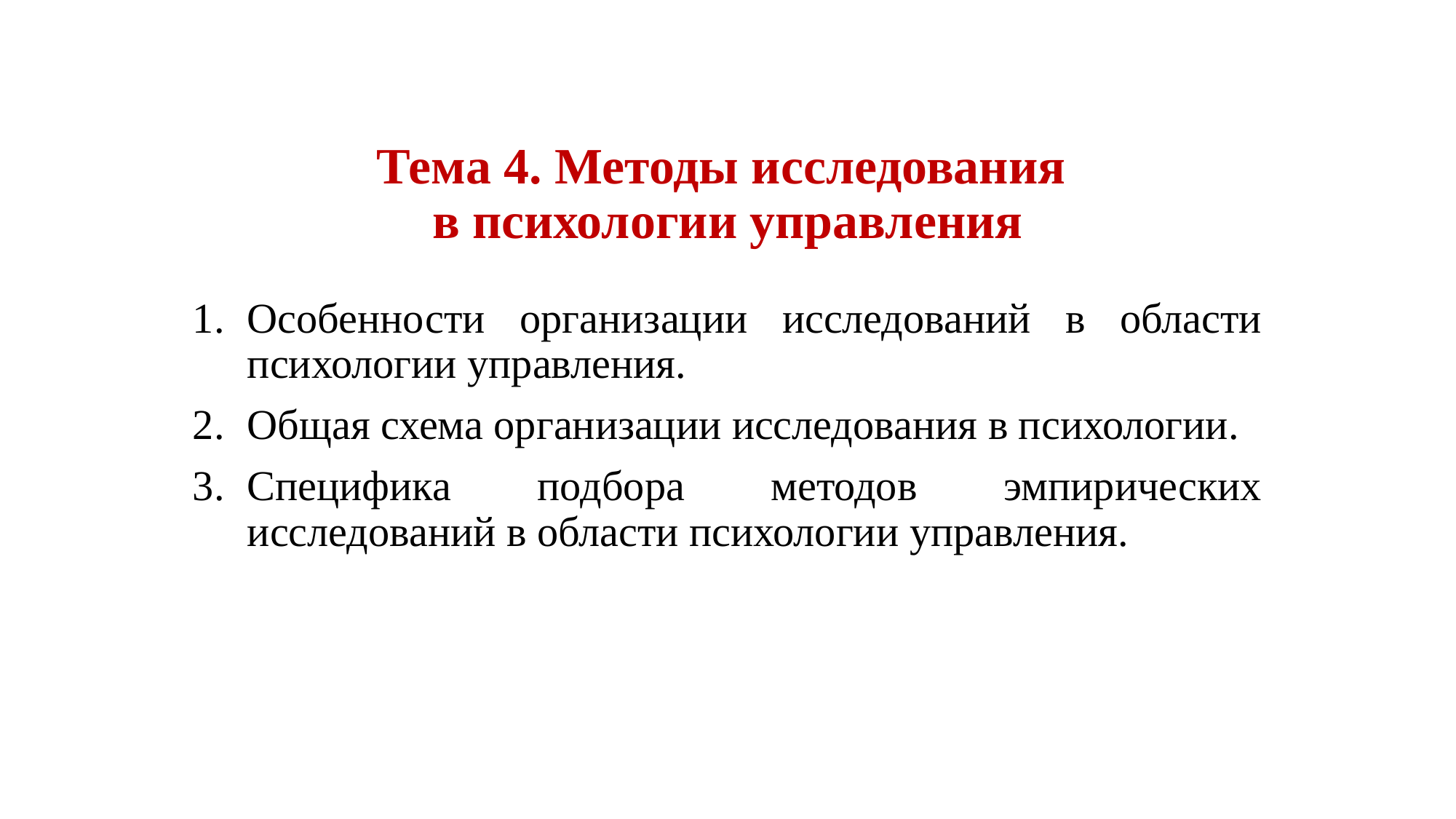

# Тема 4. Методы исследования в психологии управления
Особенности организации исследований в области психологии управления.
Общая схема организации исследования в психологии.
Специфика подбора методов эмпирических исследований в области психологии управления.